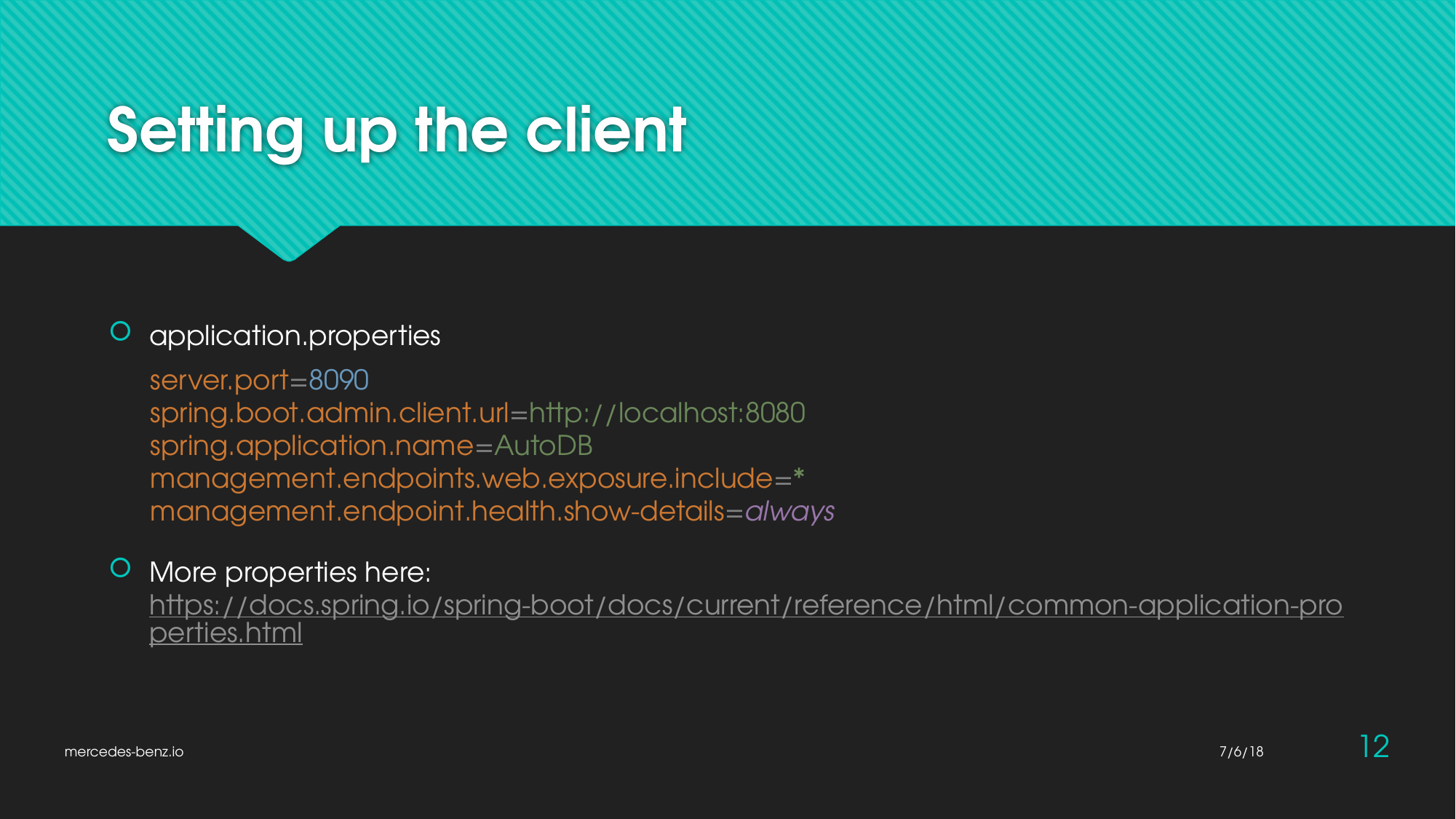

# Setting up the client

application.properties

More properties here: https://docs.spring.io/spring-boot/docs/current/reference/html/common-application-properties.html

server.port=8090
spring.boot.admin.client.url=http://localhost:8080
spring.application.name=AutoDB
management.endpoints.web.exposure.include=*
management.endpoint.health.show-details=always
12
mercedes-benz.io
7/6/18